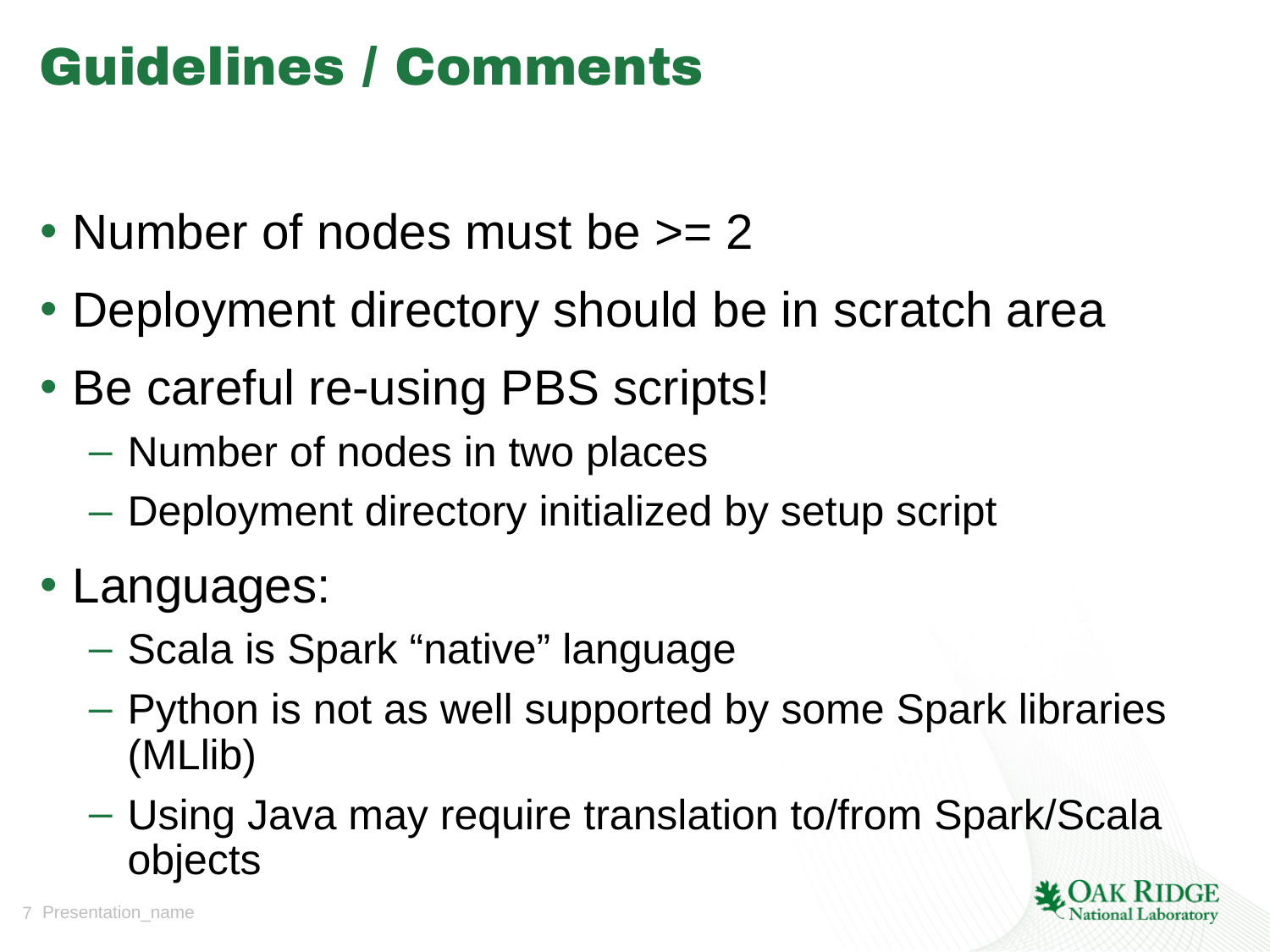

# Guidelines / Comments
Number of nodes must be >= 2
Deployment directory should be in scratch area
Be careful re-using PBS scripts!
Number of nodes in two places
Deployment directory initialized by setup script
Languages:
Scala is Spark “native” language
Python is not as well supported by some Spark libraries (MLlib)
Using Java may require translation to/from Spark/Scala objects